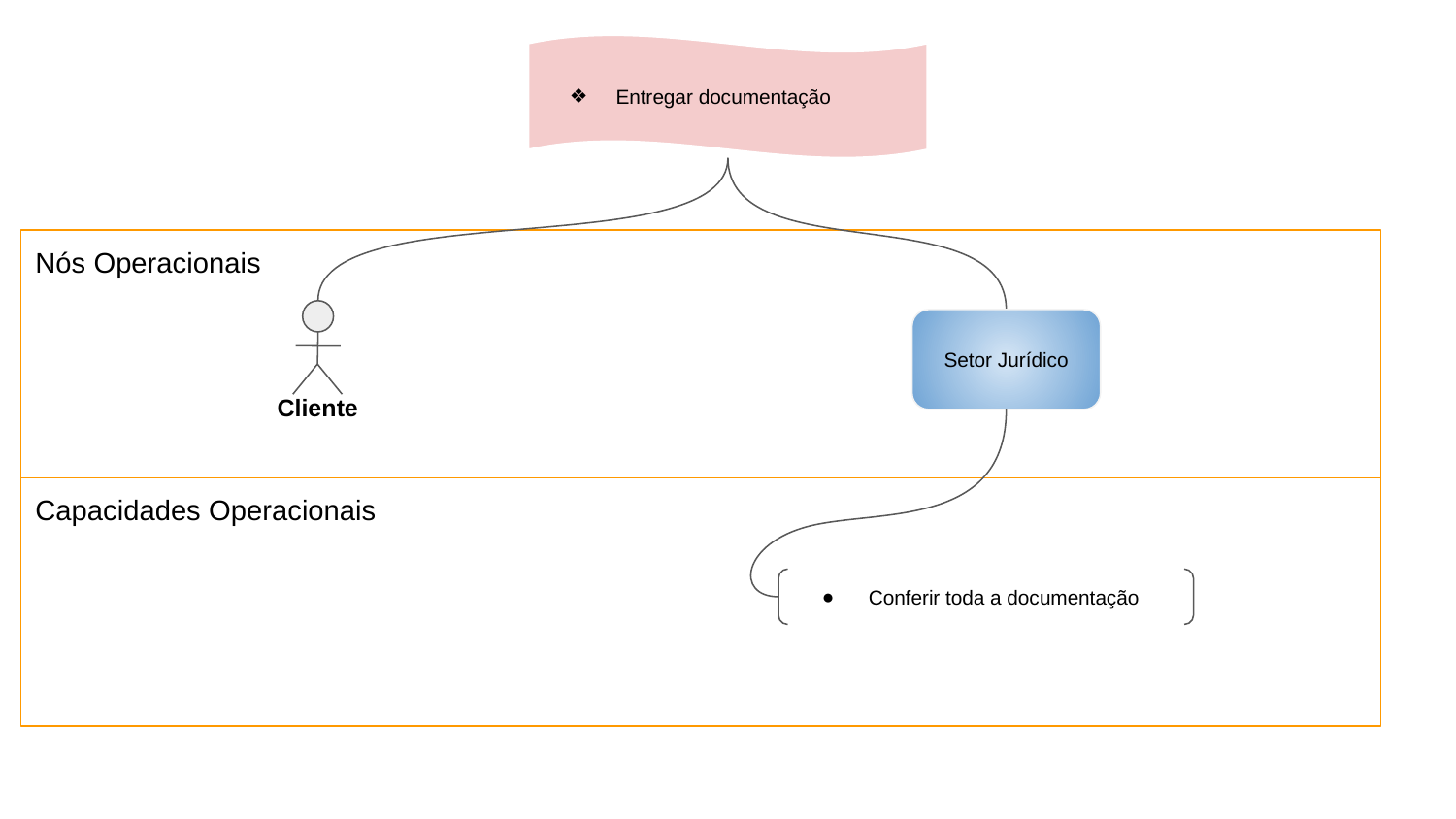

Entregar documentação
Nós Operacionais

Cliente

Setor Jurídico
Capacidades Operacionais

Conferir toda a documentação